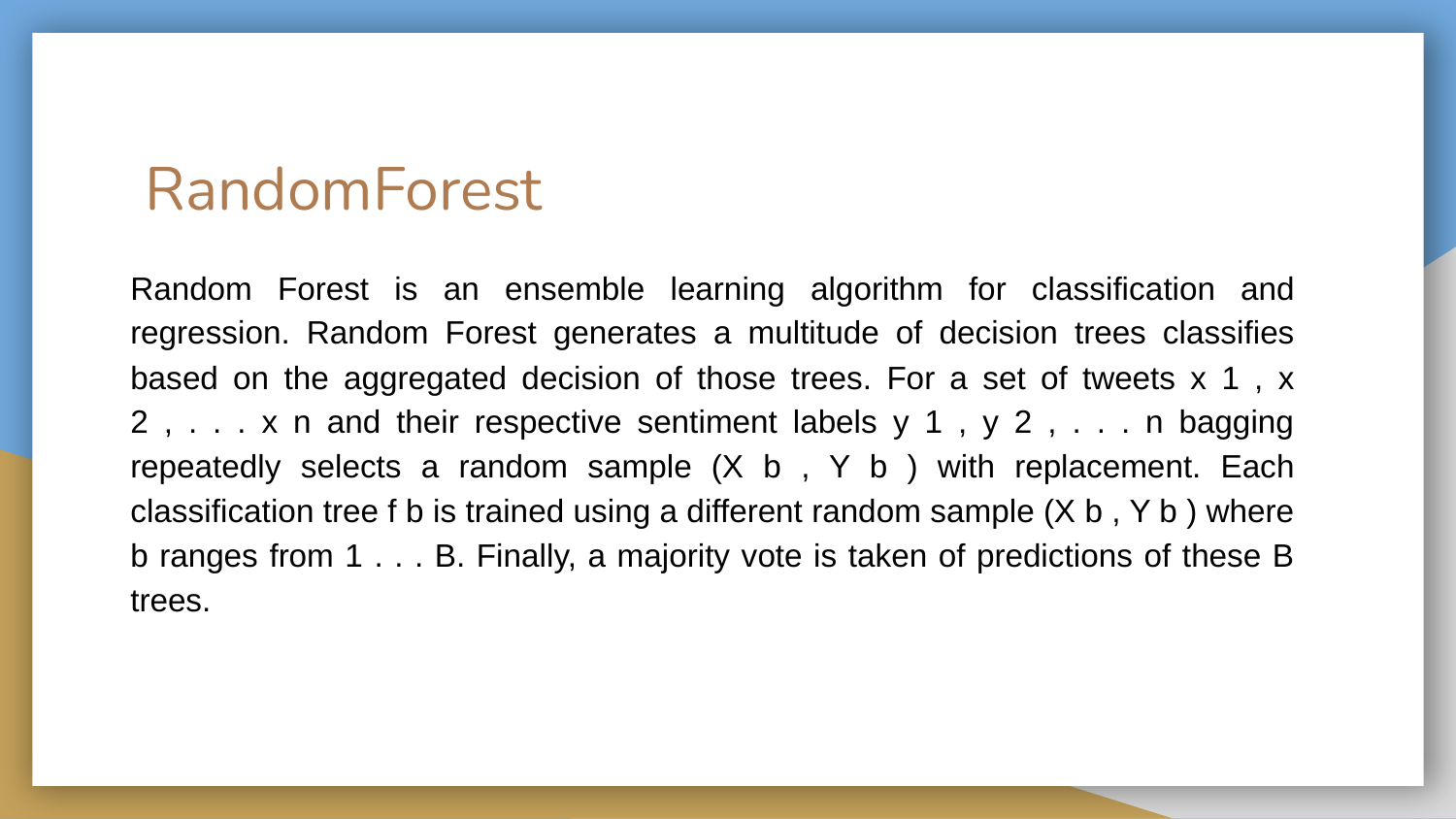

# RandomForest
Random Forest is an ensemble learning algorithm for classification and regression. Random Forest generates a multitude of decision trees classifies based on the aggregated decision of those trees. For a set of tweets x 1 , x 2 , . . . x n and their respective sentiment labels y 1 , y 2 , . . . n bagging repeatedly selects a random sample (X b , Y b ) with replacement. Each classification tree f b is trained using a different random sample (X b , Y b ) where b ranges from 1 . . . B. Finally, a majority vote is taken of predictions of these B trees.